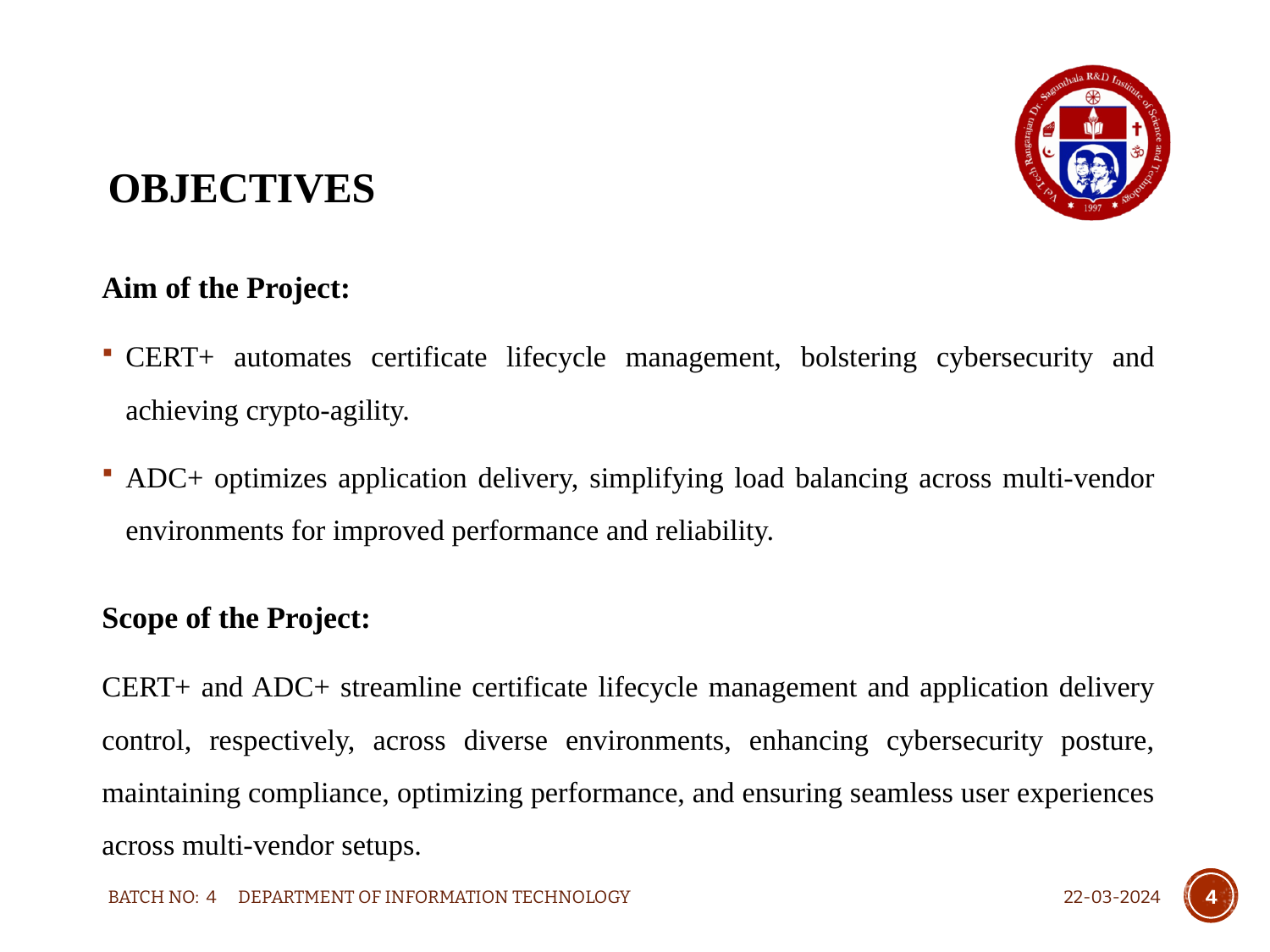

# OBJECTIVES
Aim of the Project:
CERT+ automates certificate lifecycle management, bolstering cybersecurity and achieving crypto-agility.
ADC+ optimizes application delivery, simplifying load balancing across multi-vendor environments for improved performance and reliability.

Scope of the Project:
CERT+ and ADC+ streamline certificate lifecycle management and application delivery control, respectively, across diverse environments, enhancing cybersecurity posture, maintaining compliance, optimizing performance, and ensuring seamless user experiences across multi-vendor setups.

BATCH NO:  4      DEPARTMENT OF INFORMATION TECHNOLOGY
22-03-2024
4